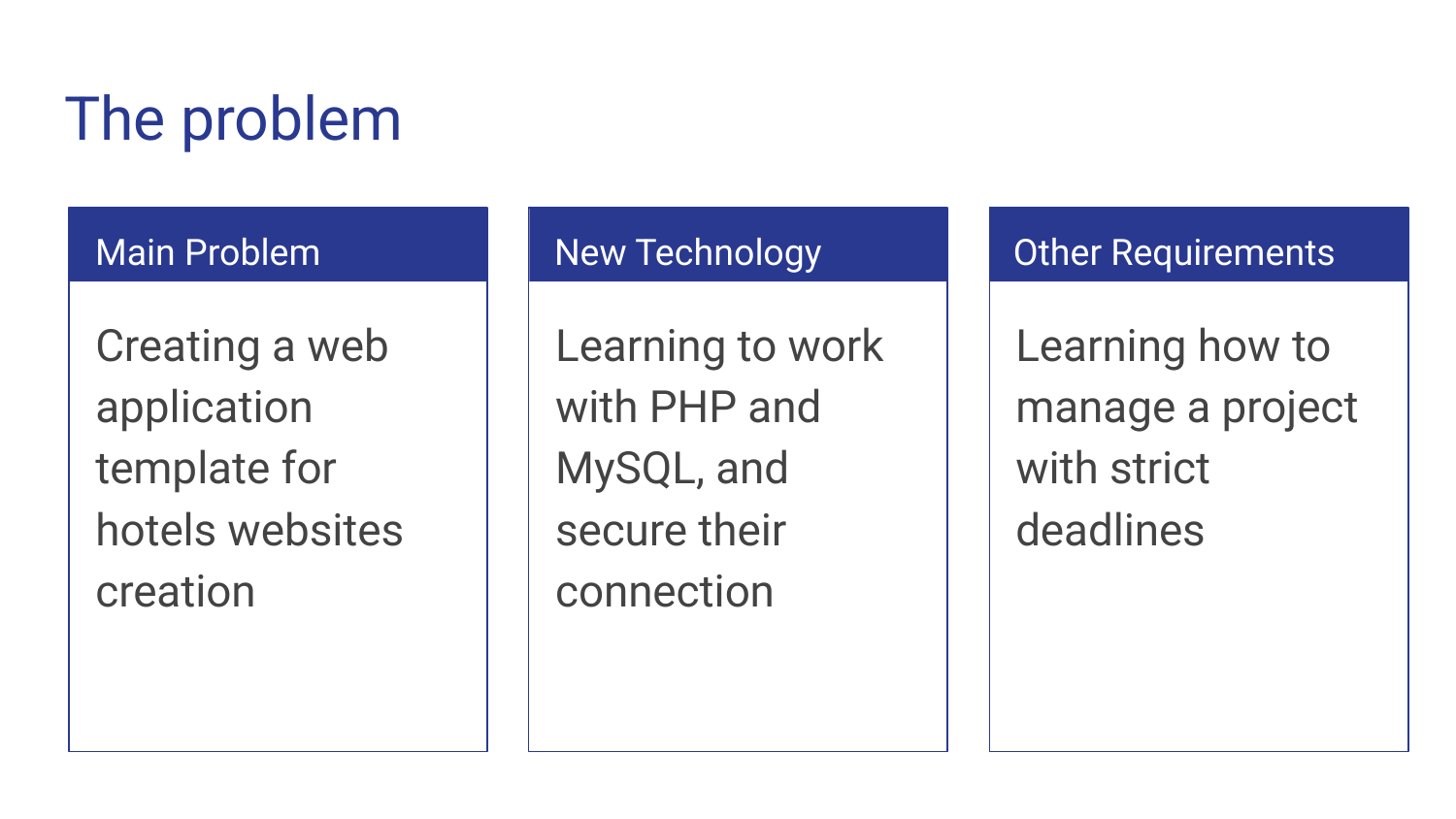

# The problem

Main Problem

New Technology

Other Requirements
Creating a web application template for hotels websites creation
Learning to work with PHP and MySQL, and secure their connection
Learning how to manage a project with strict deadlines